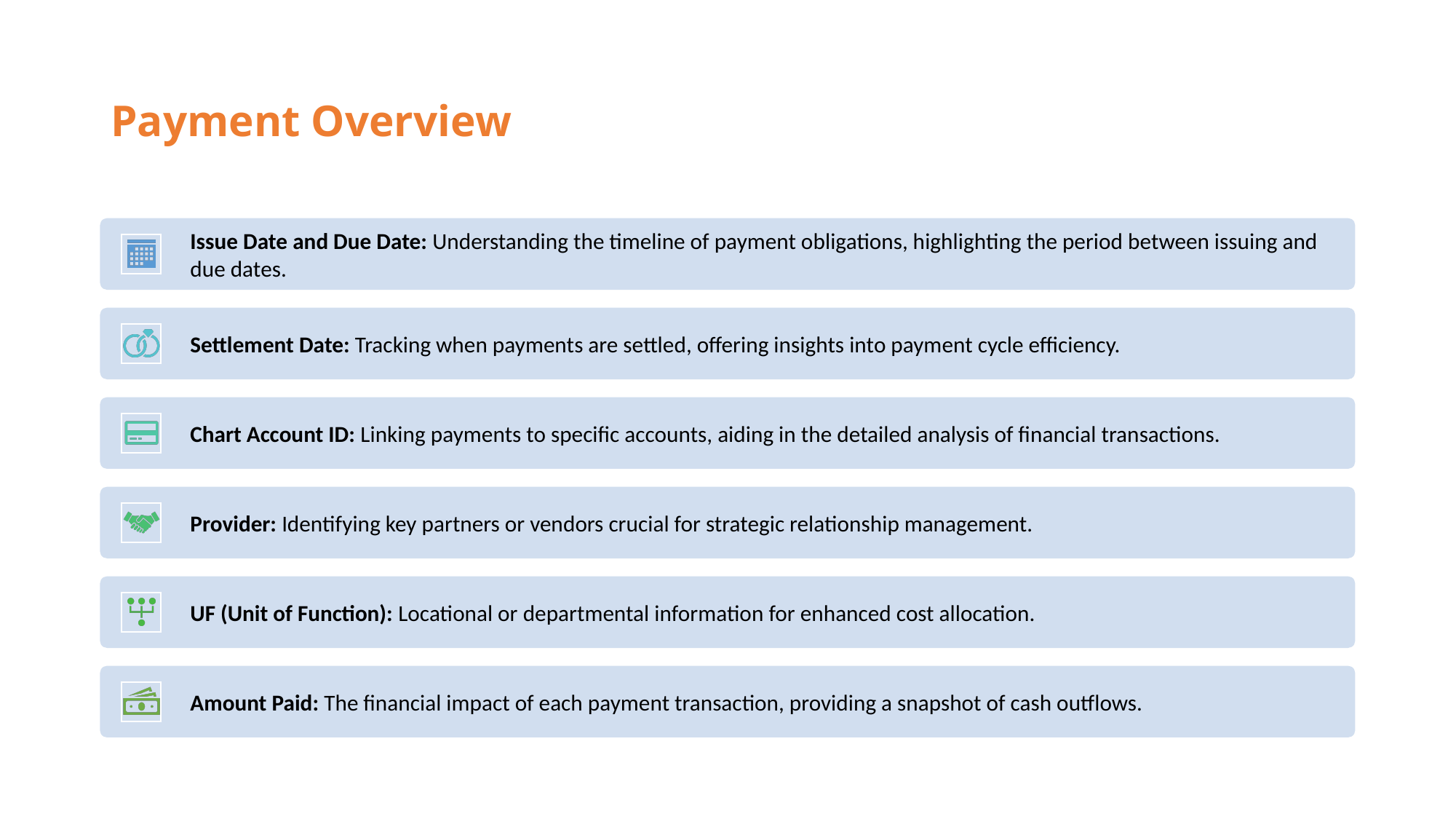

# Payment Overview
Issue Date and Due Date: Understanding the timeline of payment obligations, highlighting the period between issuing and due dates.
Settlement Date: Tracking when payments are settled, offering insights into payment cycle efficiency.
Chart Account ID: Linking payments to specific accounts, aiding in the detailed analysis of financial transactions.
Provider: Identifying key partners or vendors crucial for strategic relationship management.
UF (Unit of Function): Locational or departmental information for enhanced cost allocation.
Amount Paid: The financial impact of each payment transaction, providing a snapshot of cash outflows.